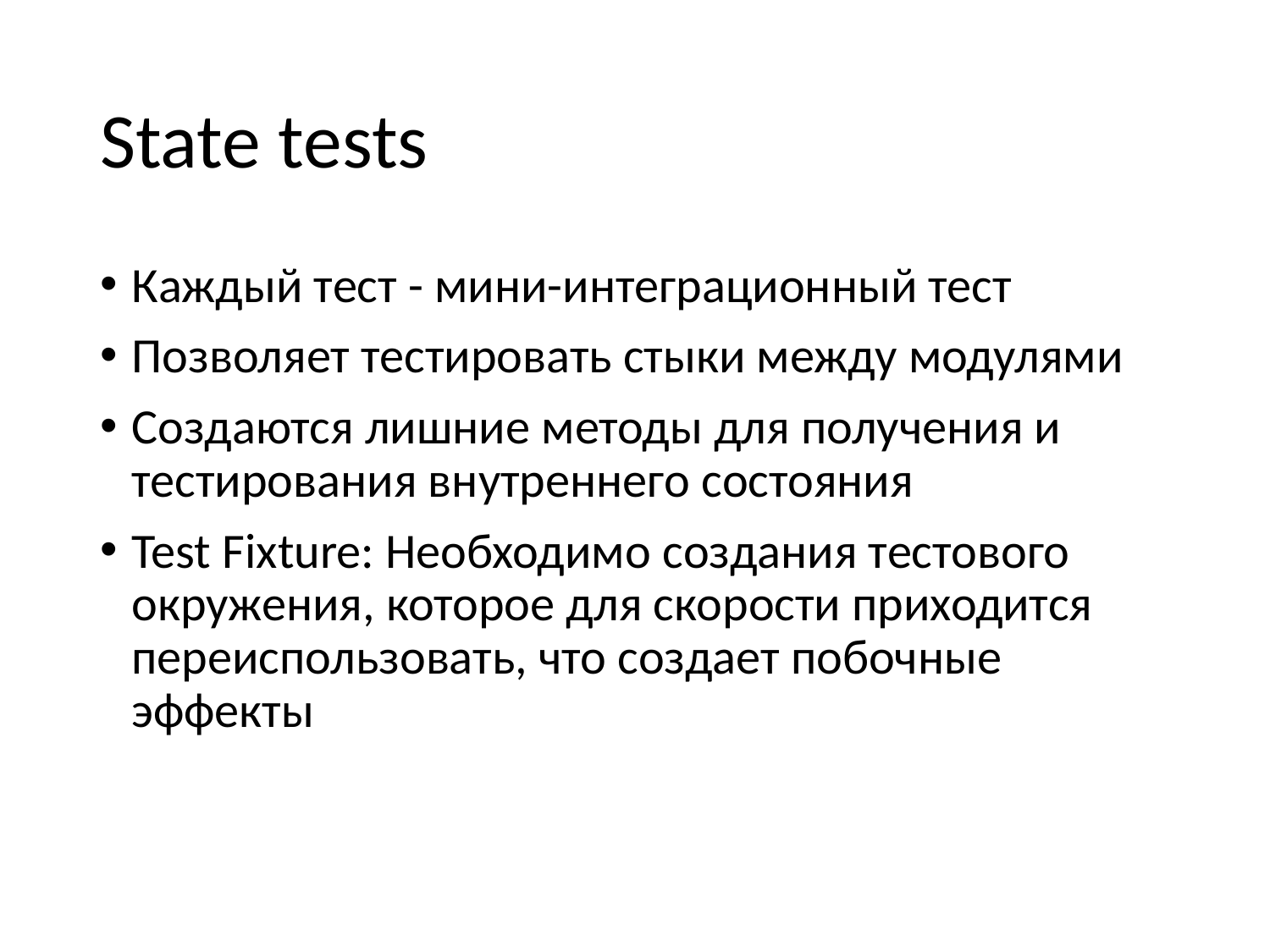

# State tests
Каждый тест - мини-интеграционный тест
Позволяет тестировать стыки между модулями
Создаются лишние методы для получения и тестирования внутреннего состояния
Test Fixture: Необходимо создания тестового окружения, которое для скорости приходится переиспользовать, что создает побочные эффекты